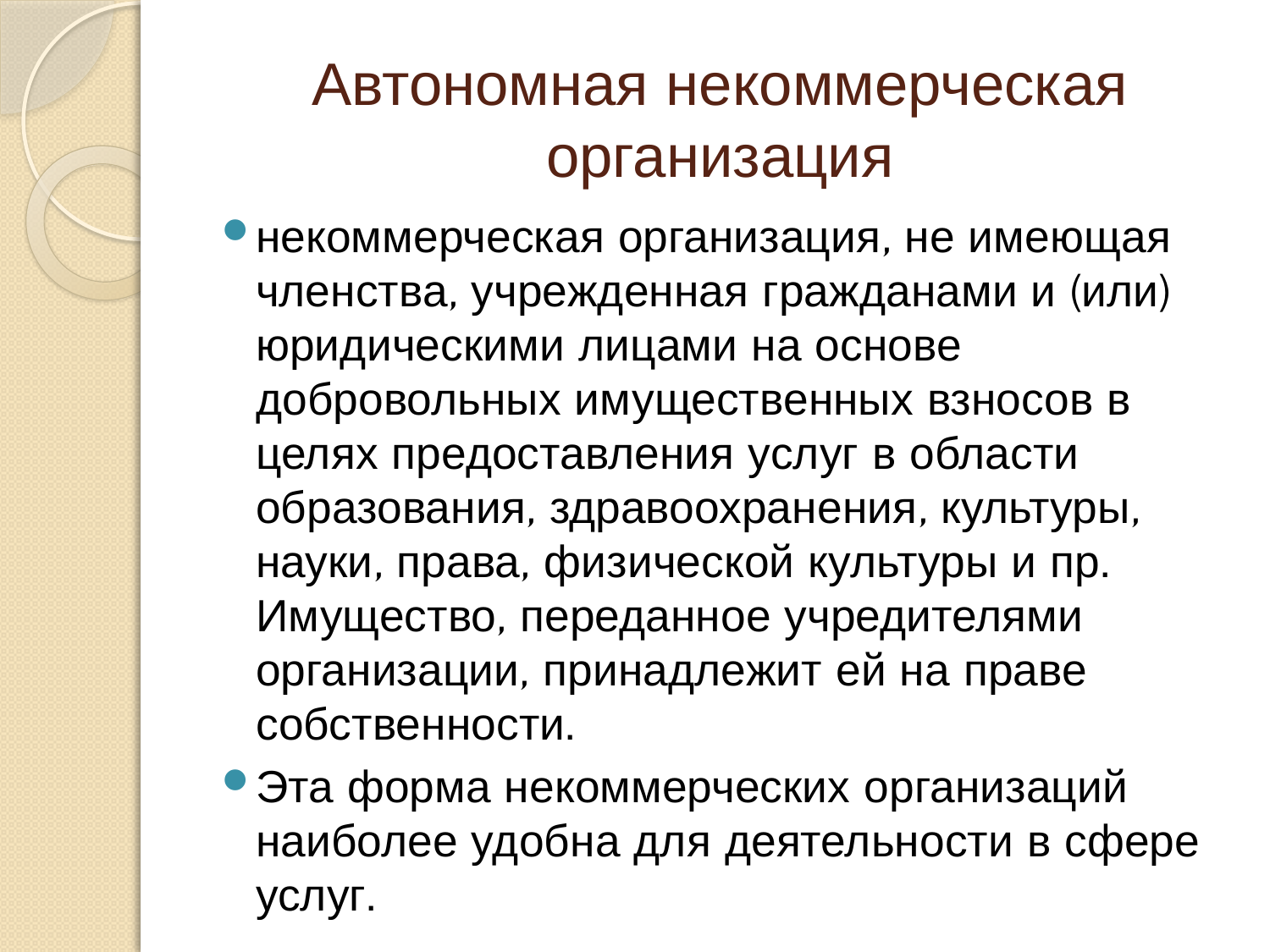

# Автономная некоммерческая организация
некоммерческая организация, не имеющая членства, учрежденная гражданами и (или) юридическими лицами на основе добровольных имущественных взносов в целях предоставления услуг в области образования, здравоохранения, культуры, науки, права, физической культуры и пр. Имущество, переданное учредителями организации, принадлежит ей на праве собственности.
Эта форма некоммерческих организаций наиболее удобна для деятельности в сфере услуг.